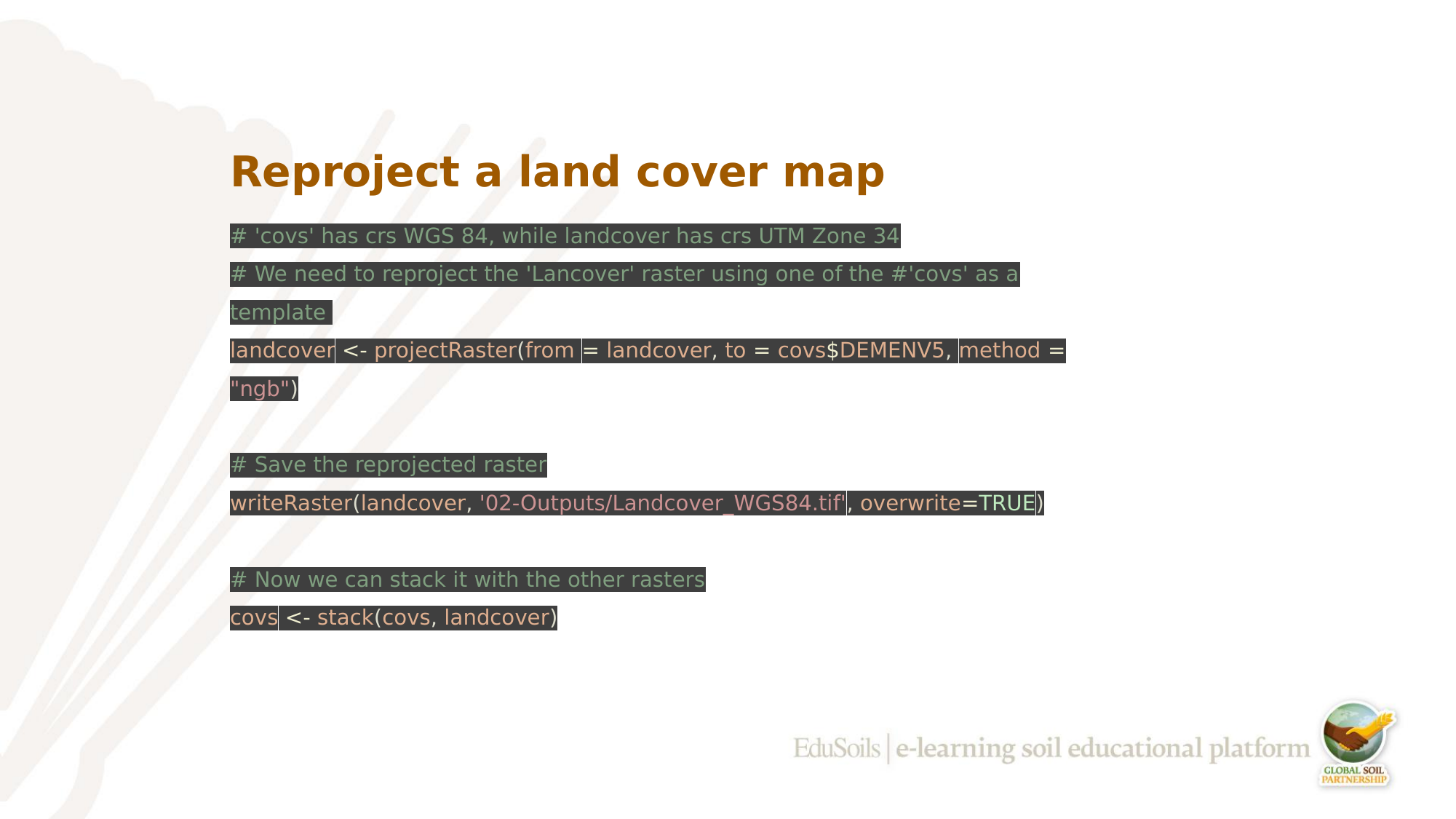

# Reproject a land cover map

# 'covs' has crs WGS 84, while landcover has crs UTM Zone 34
# We need to reproject the 'Lancover' raster using one of the #'covs' as a template
landcover <- projectRaster(from = landcover, to = covs$DEMENV5, method = "ngb")

# Save the reprojected raster
writeRaster(landcover, '02-Outputs/Landcover_WGS84.tif', overwrite=TRUE)

# Now we can stack it with the other rasters
covs <- stack(covs, landcover)